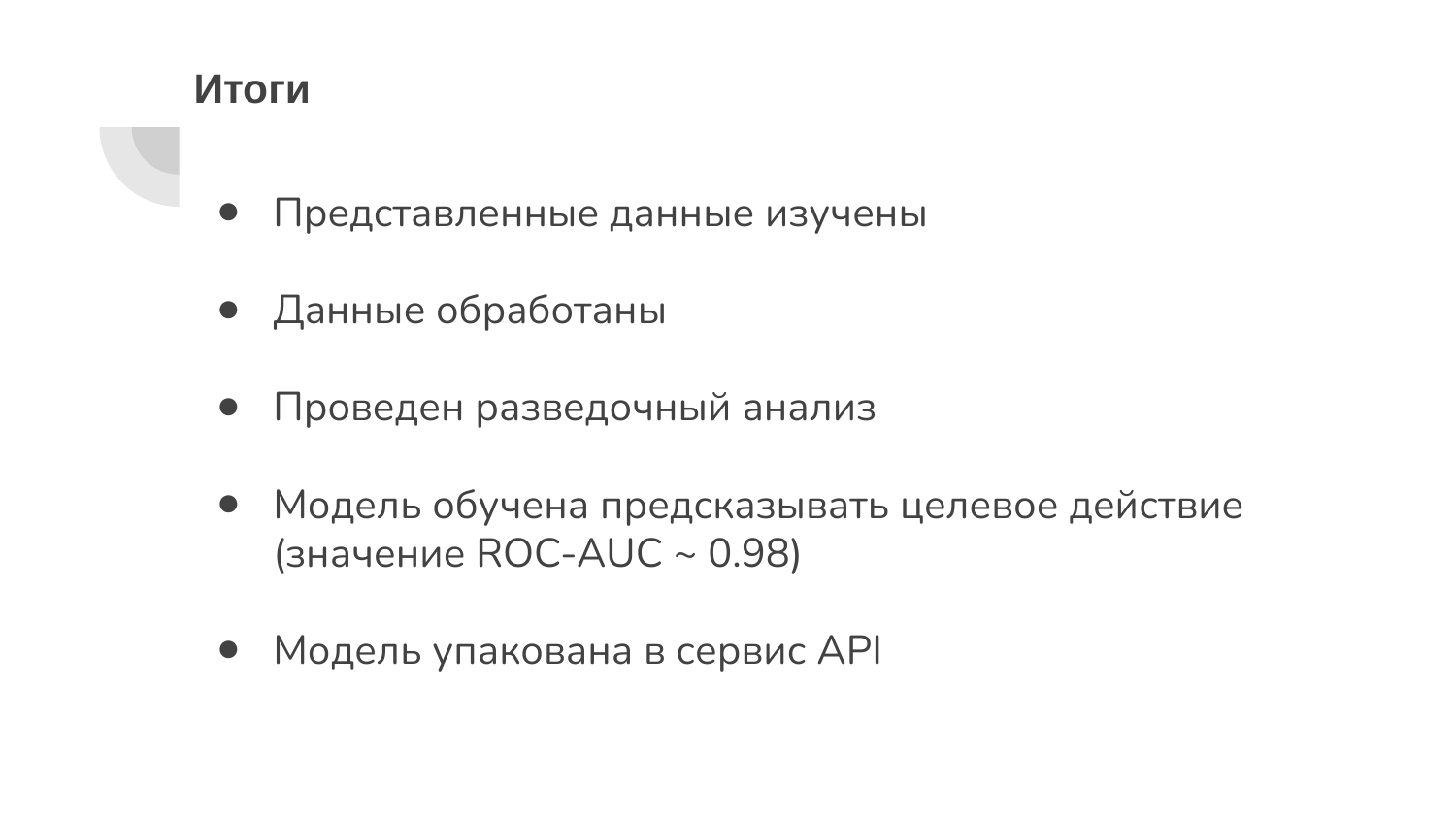

# Итоги
Представленные данные изучены
Данные обработаны
Проведен разведочный анализ
Модель обучена предсказывать целевое действие (значение ROC-AUC ~ 0.98)
Модель упакована в сервис API